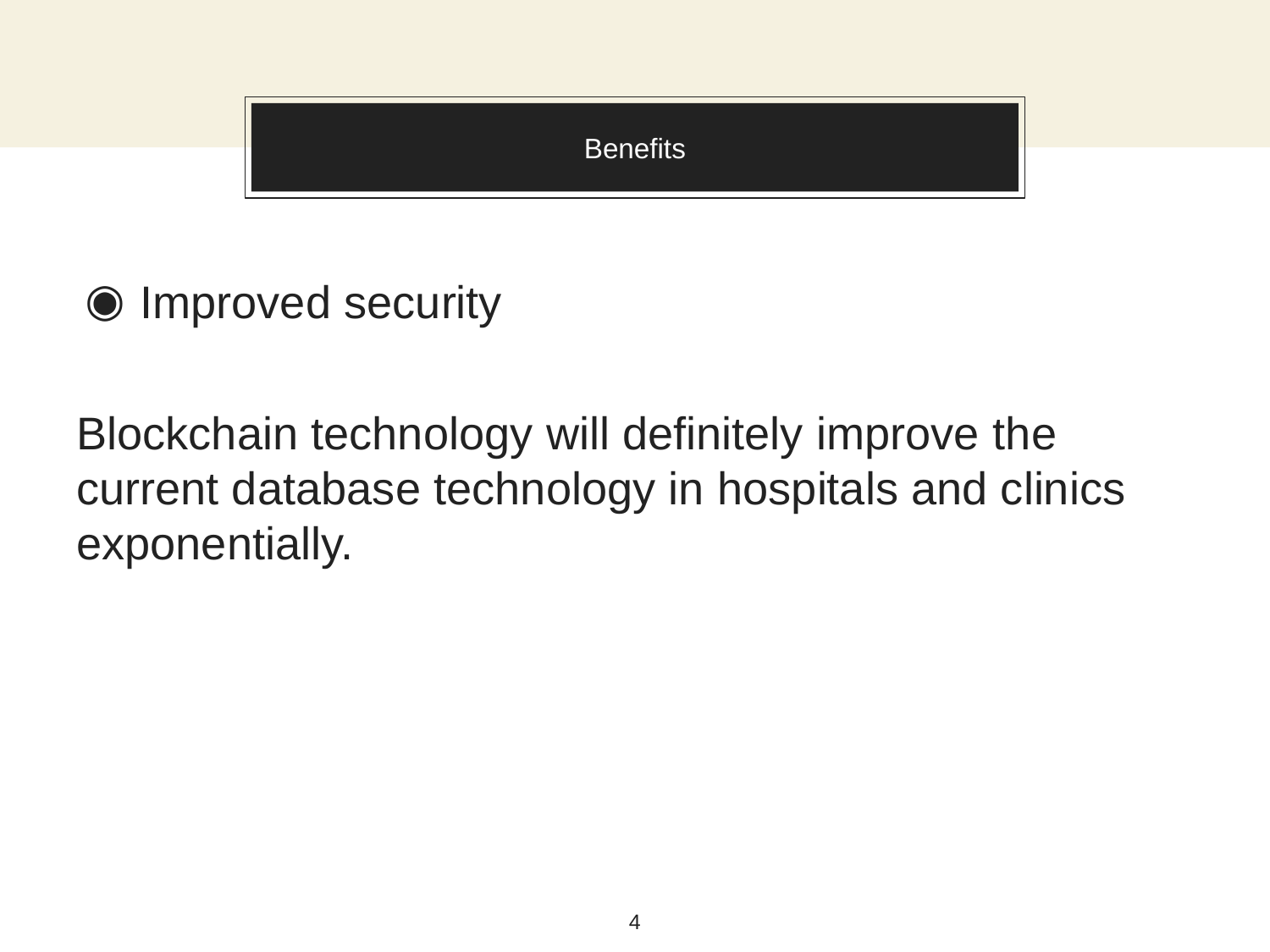

# Benefits
Improved security

Blockchain technology will definitely improve the current database technology in hospitals and clinics exponentially.
4